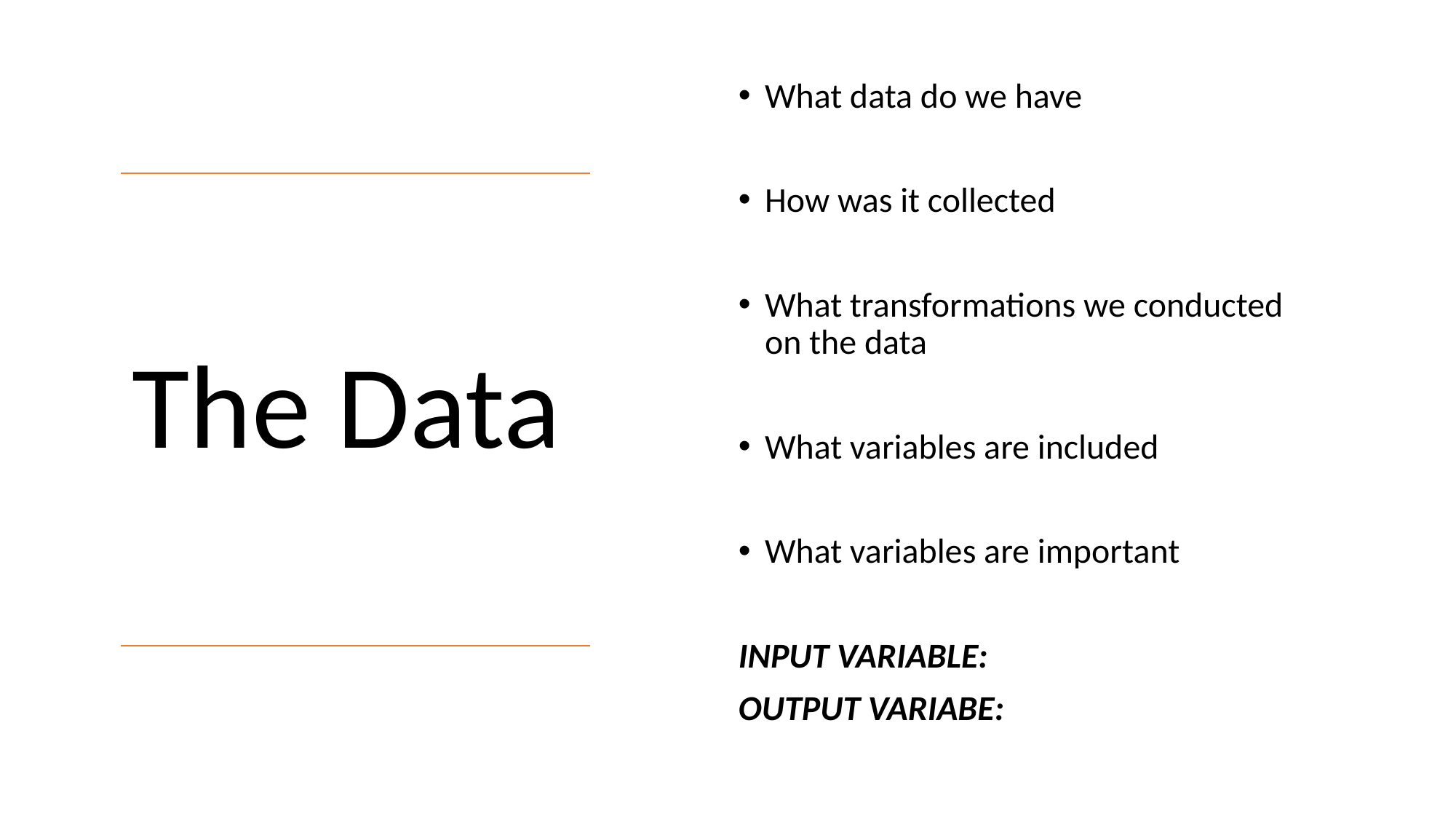

What data do we have

How was it collected

What transformations we conducted on the data

What variables are included

What variables are important

INPUT VARIABLE:
OUTPUT VARIABE:
# The Data